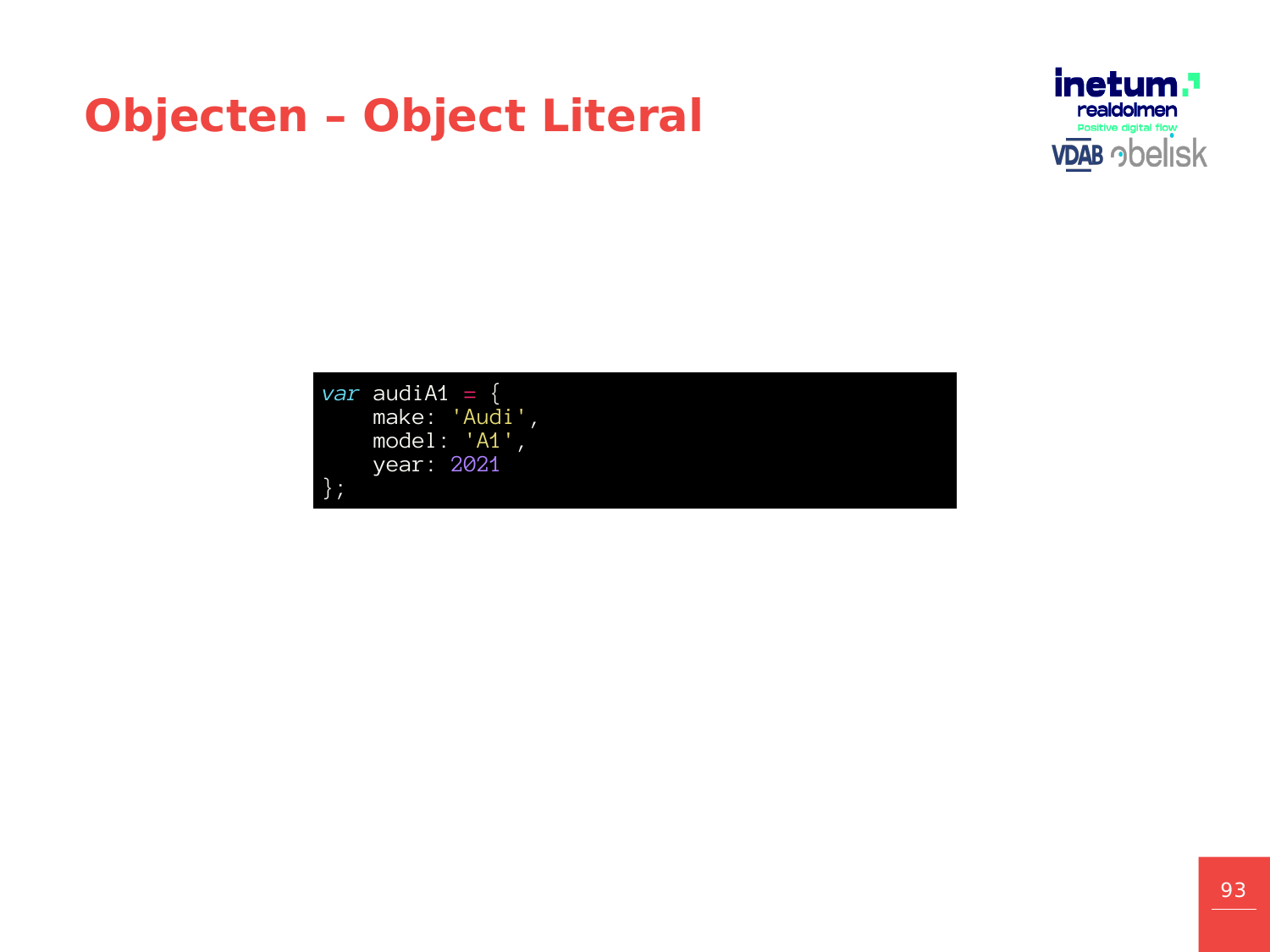

# Objecten – Object Literal

| var audiA1 = {     make: 'Audi',     model: 'A1',     year: 2021 }; |
| --- |